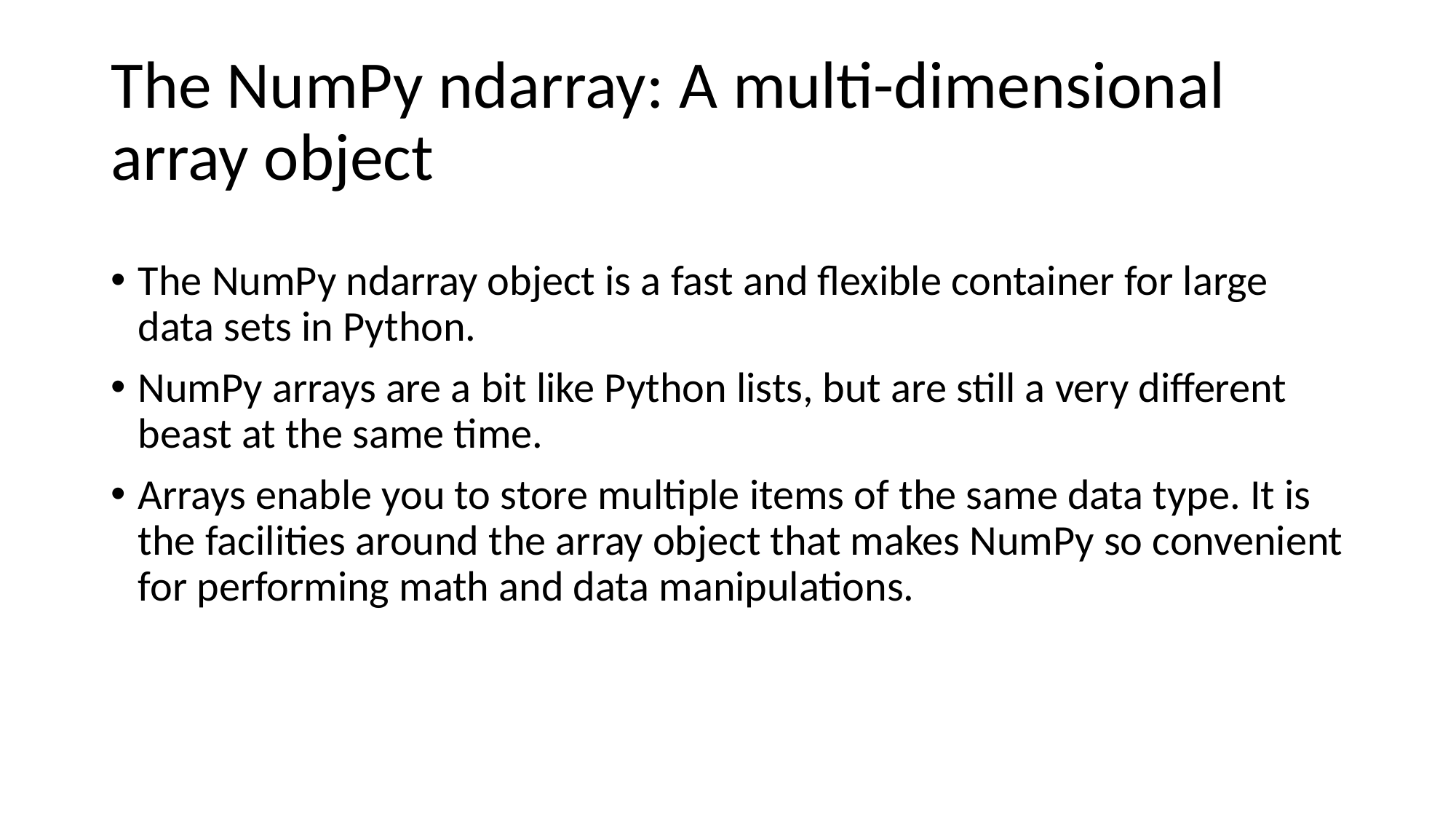

# The NumPy ndarray: A multi-dimensional array object
The NumPy ndarray object is a fast and flexible container for large data sets in Python.
NumPy arrays are a bit like Python lists, but are still a very different beast at the same time.
Arrays enable you to store multiple items of the same data type. It is the facilities around the array object that makes NumPy so convenient for performing math and data manipulations.